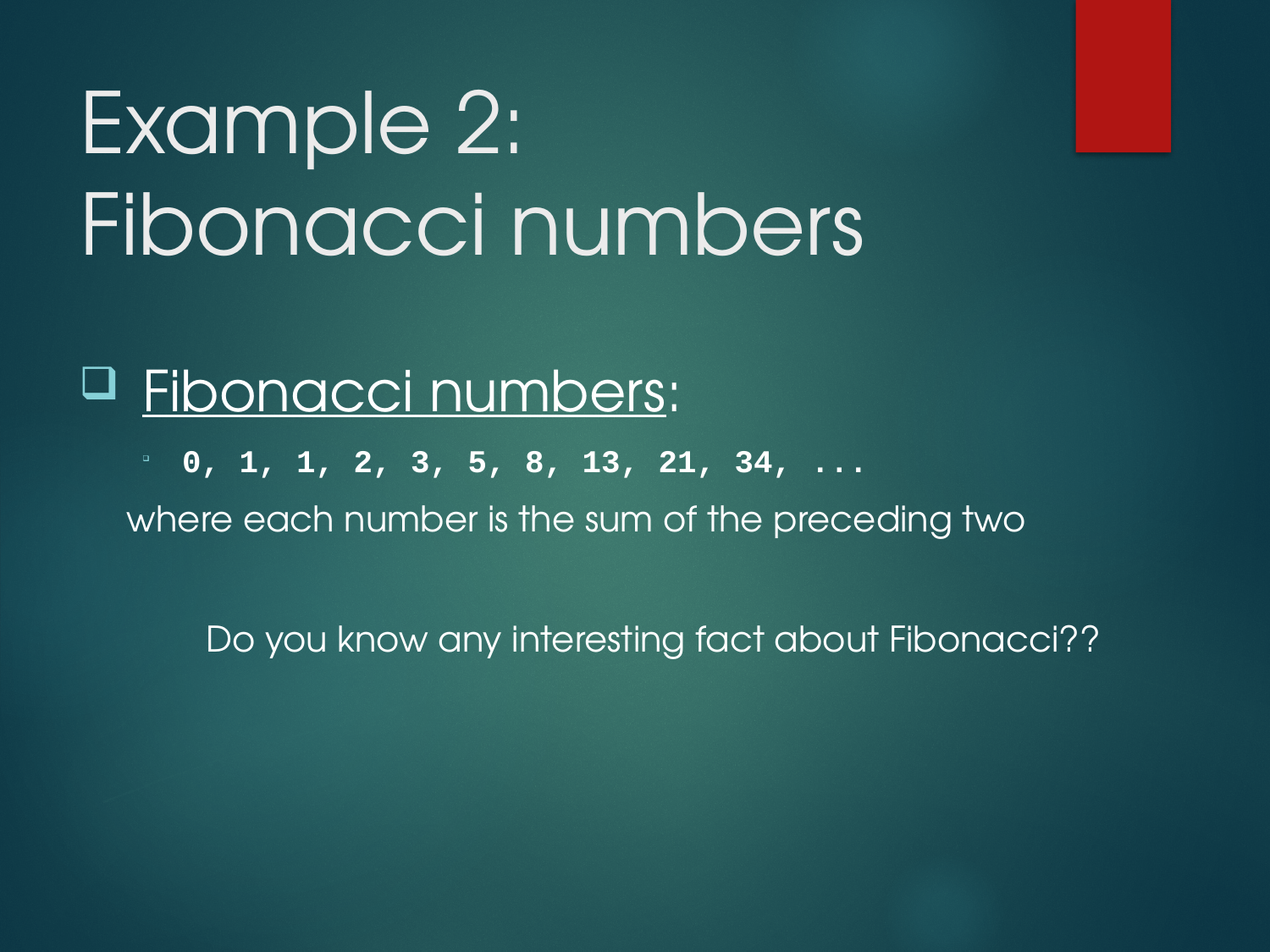

# Example 2: Fibonacci numbers
Fibonacci numbers:
0, 1, 1, 2, 3, 5, 8, 13, 21, 34, ...
	where each number is the sum of the preceding two

Do you know any interesting fact about Fibonacci??